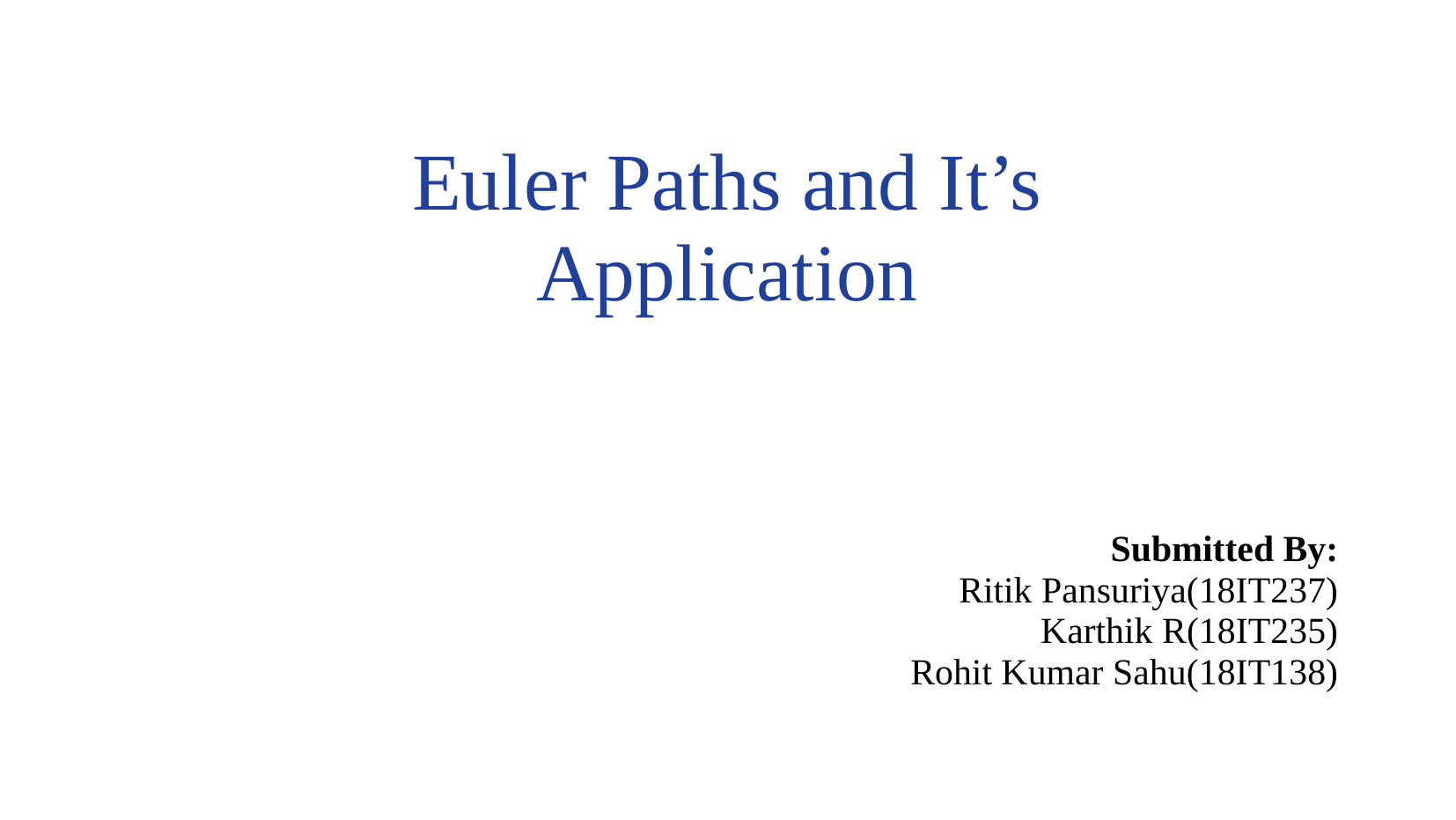

# Euler Paths and It’s Application
Submitted By:
Ritik Pansuriya(18IT237)
Karthik R(18IT235)
Rohit Kumar Sahu(18IT138)